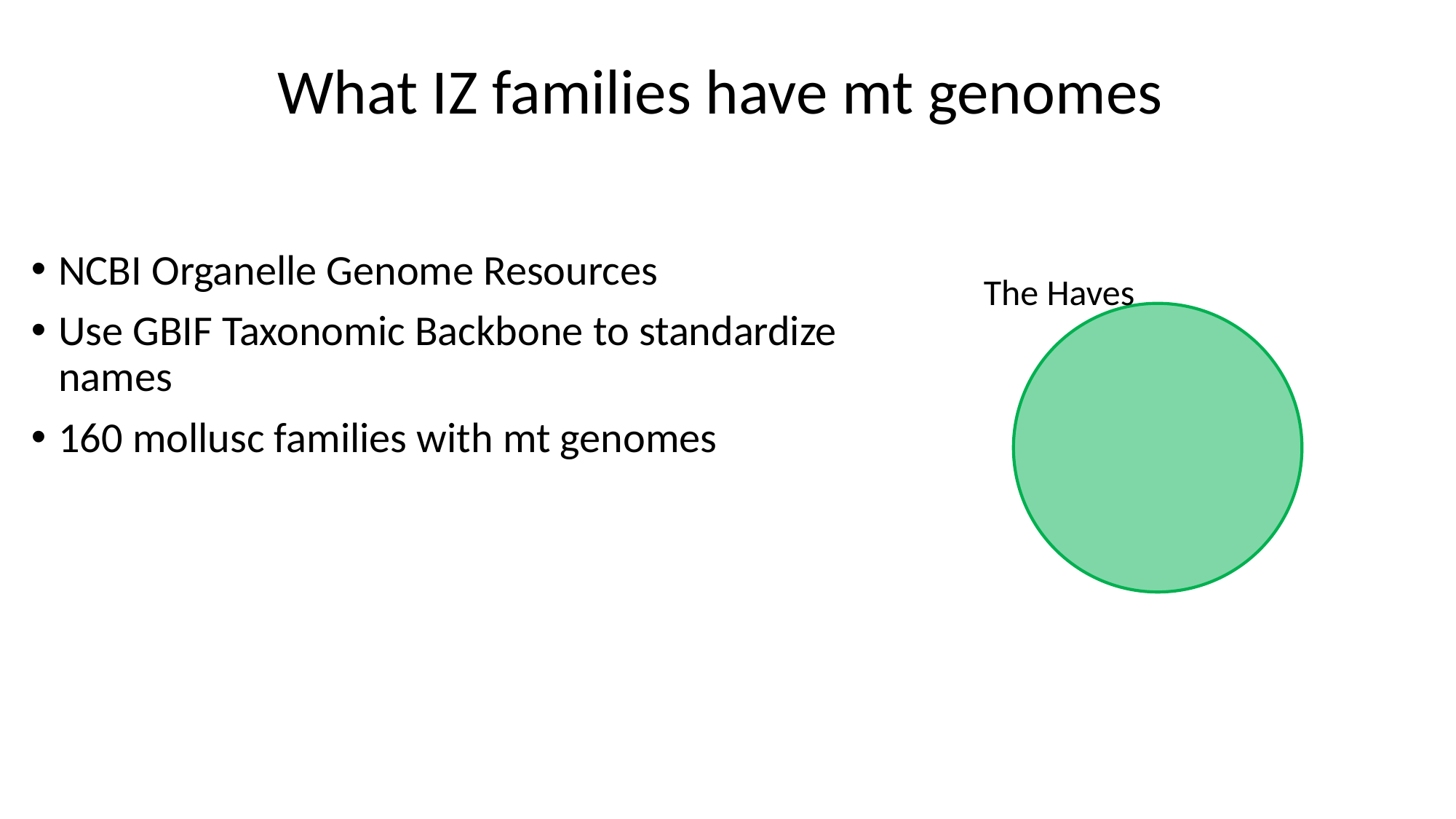

# What IZ families have mt genomes
NCBI Organelle Genome Resources
Use GBIF Taxonomic Backbone to standardize names
160 mollusc families with mt genomes
The Haves